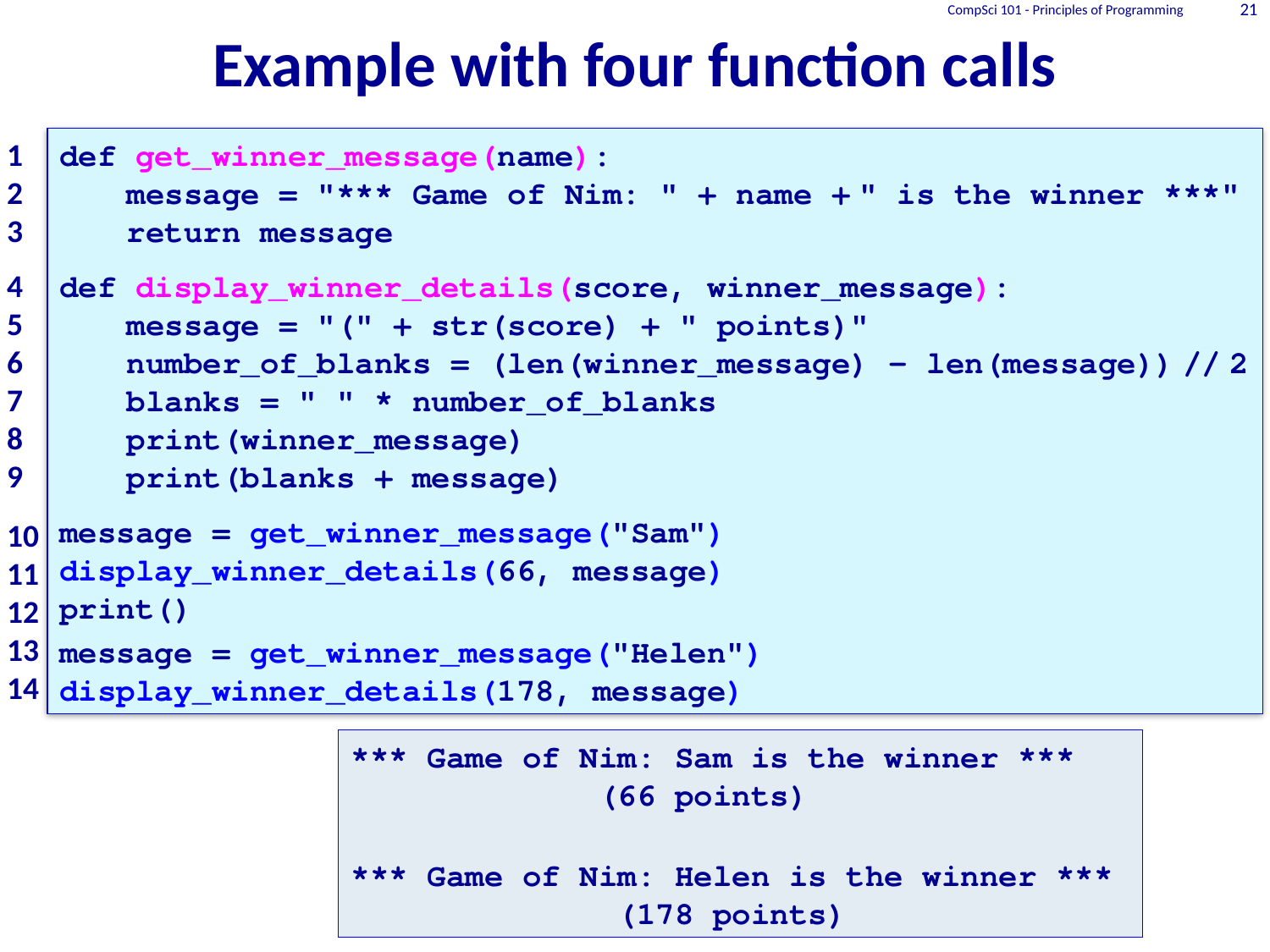

# Example with four function calls
CompSci 101 - Principles of Programming
21

1
2
3

4
5
6
7
8
9

10
11
12
13
14
def get_winner_message(name):
	message = "*** Game of Nim: " + name + " is the winner ***"
	return message

def display_winner_details(score, winner_message):
	message = "(" + str(score) + " points)"
	number_of_blanks = (len(winner_message) - len(message)) // 2
	blanks = " " * number_of_blanks
	print(winner_message)
	print(blanks + message)

message = get_winner_message("Sam")
display_winner_details(66, message)
print()

message = get_winner_message("Helen")
display_winner_details(178, message)
*** Game of Nim: Sam is the winner ***
             (66 points)

*** Game of Nim: Helen is the winner ***
              (178 points)